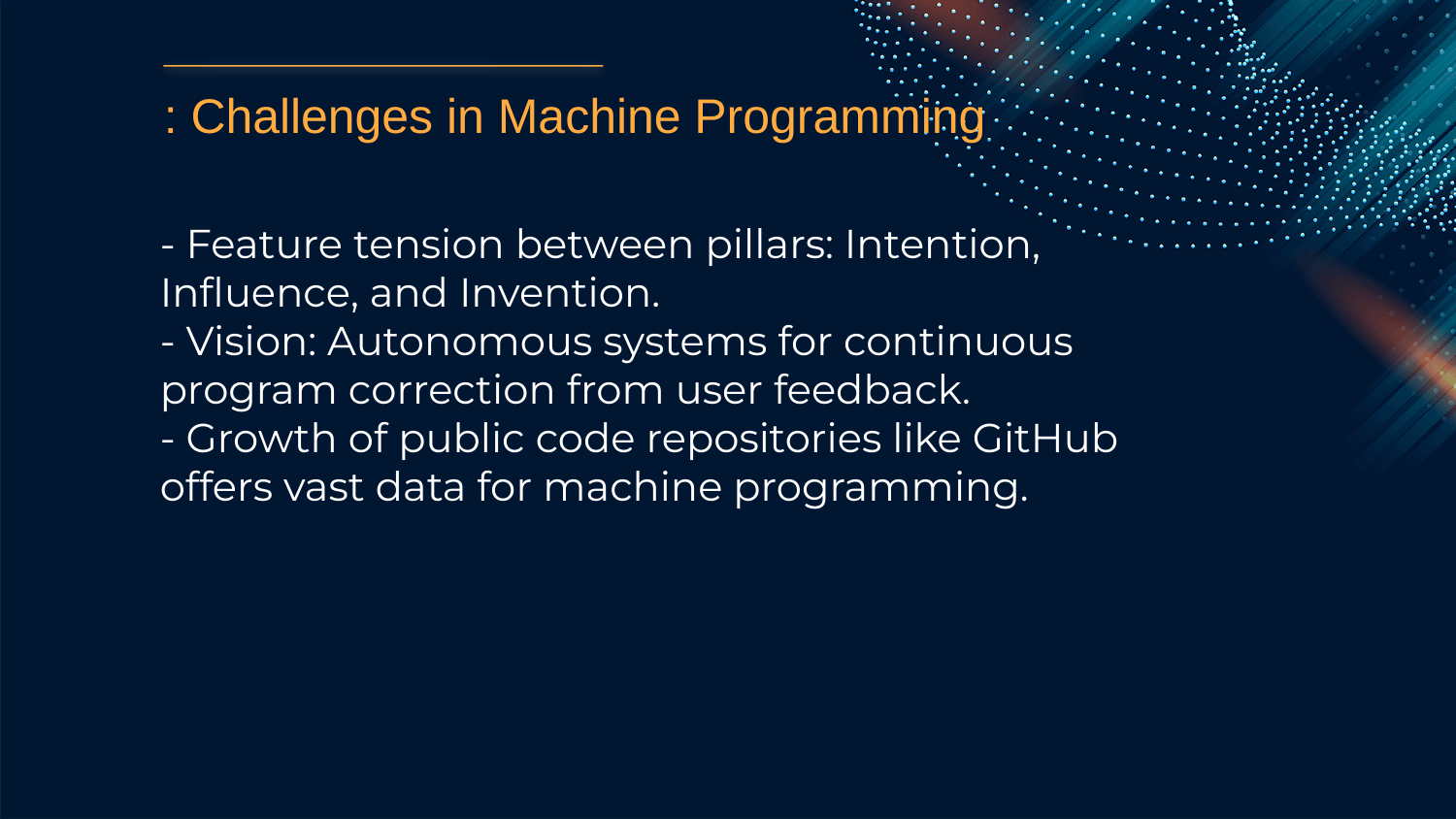

: Challenges in Machine Programming
- Feature tension between pillars: Intention, Influence, and Invention.
- Vision: Autonomous systems for continuous program correction from user feedback.
- Growth of public code repositories like GitHub offers vast data for machine programming.